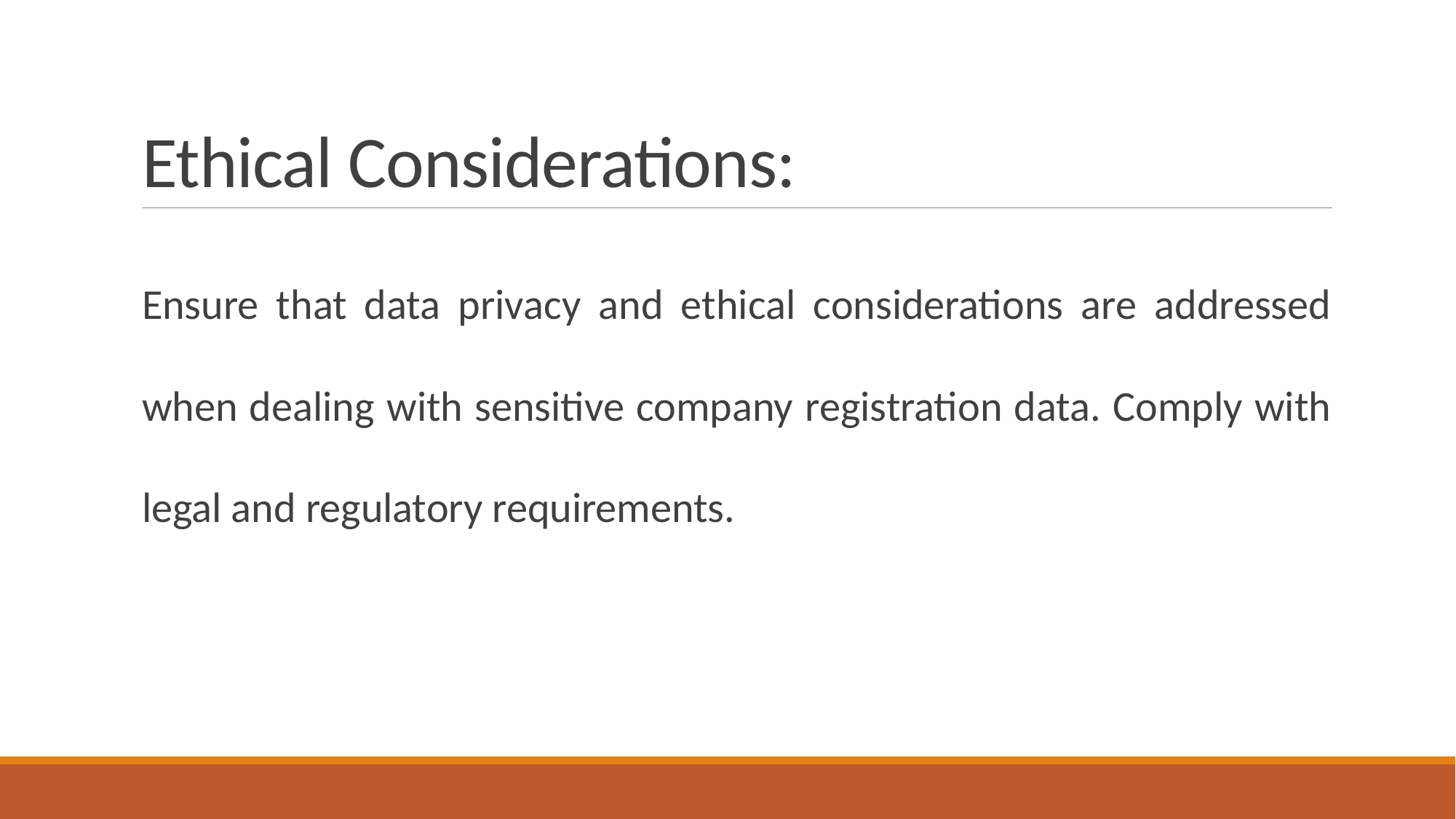

# Ethical Considerations:
Ensure that data privacy and ethical considerations are addressed when dealing with sensitive company registration data. Comply with legal and regulatory requirements.